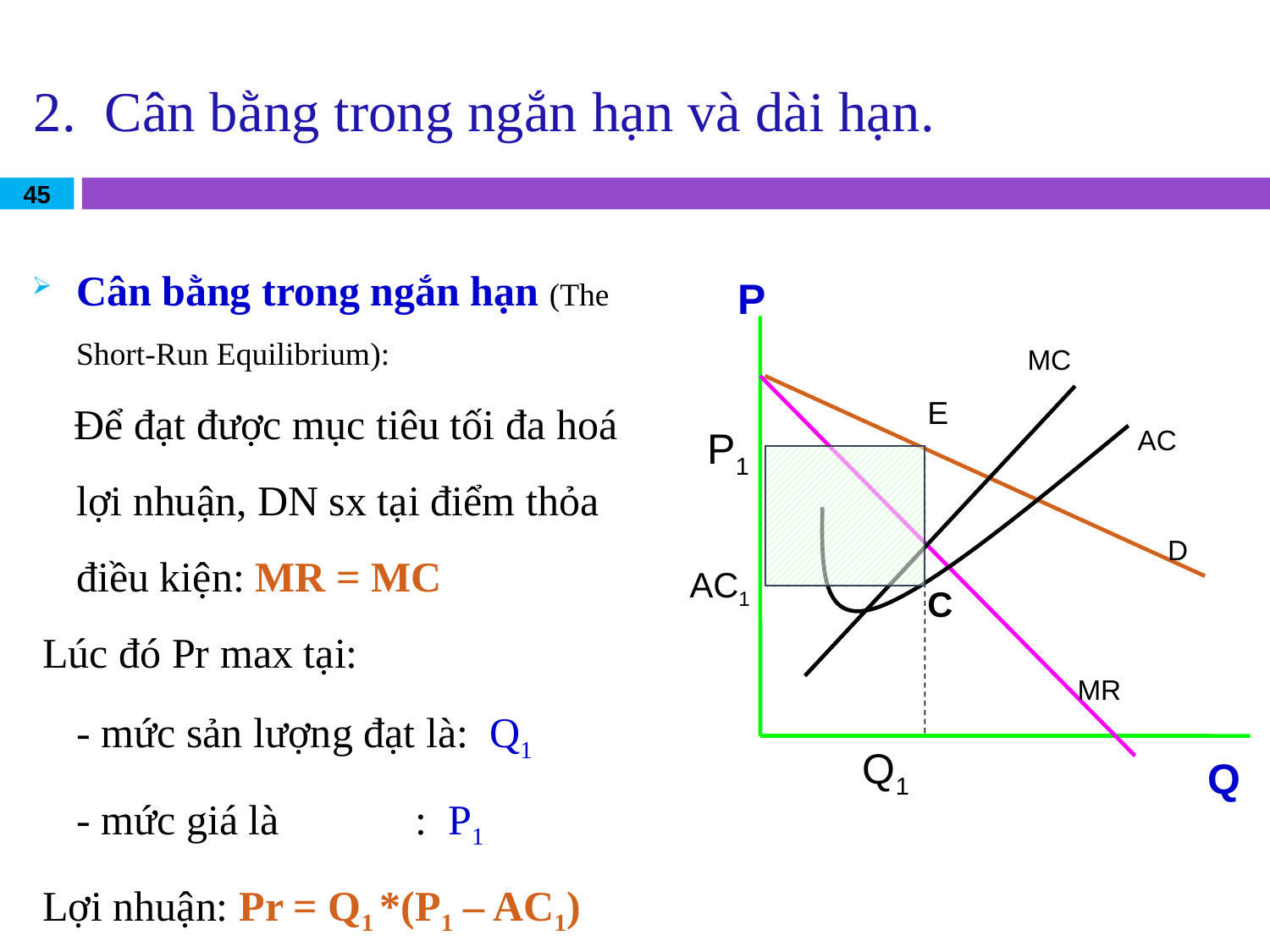

# 2.  Cân bằng trong ngắn hạn và dài hạn.
Cân bằng trong ngắn hạn (The Short-Run Equilibrium):
    Để đạt được mục tiêu tối đa hoá lợi nhuận, DN sx tại điểm thỏa điều kiện: MR = MC
 Lúc đó Pr max tại:
	- mức sản lượng đạt là:  Q1
	- mức giá là	        :  P1
 Lợi nhuận: Pr = Q1 *(P1 – AC1)
P

MC

E
P1
AC

D
AC1
C

MR

Q1
Q
45